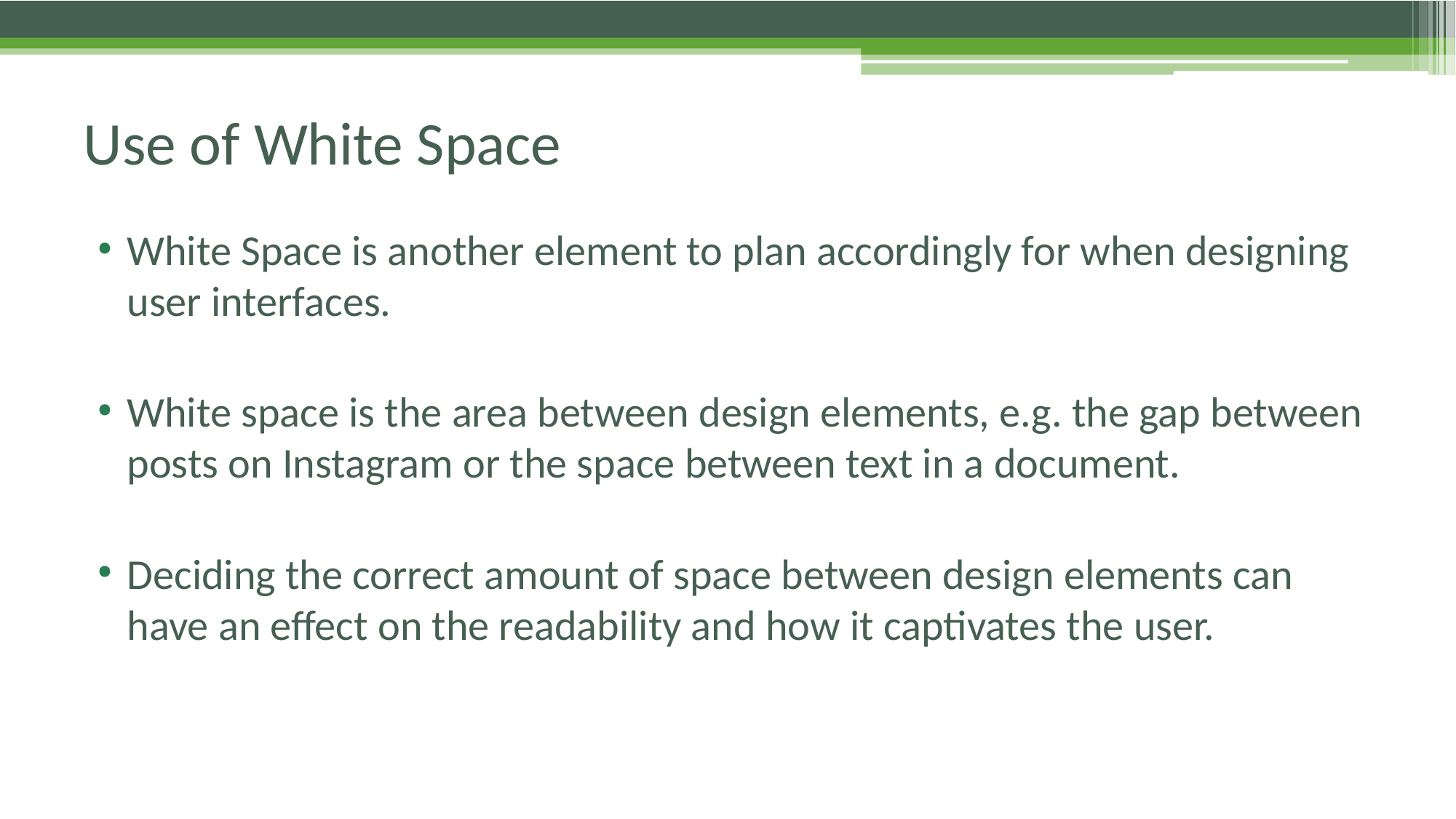

# Use of White Space
White Space is another element to plan accordingly for when designing user interfaces.

White space is the area between design elements, e.g. the gap between posts on Instagram or the space between text in a document.

Deciding the correct amount of space between design elements can have an effect on the readability and how it captivates the user.